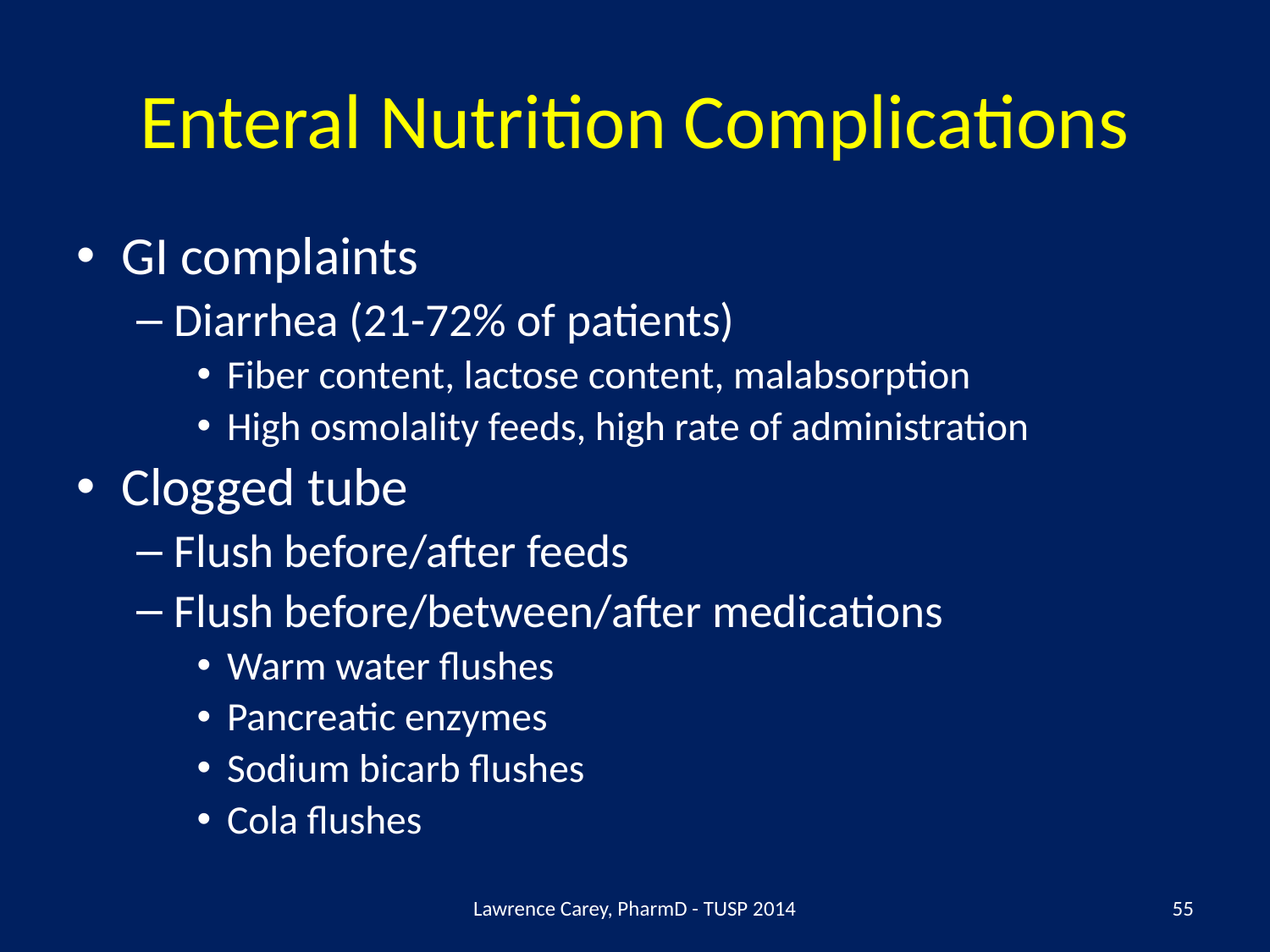

# Enteral Nutrition Complications
GI complaints
Diarrhea (21-72% of patients)
Fiber content, lactose content, malabsorption
High osmolality feeds, high rate of administration
Clogged tube
Flush before/after feeds
Flush before/between/after medications
Warm water flushes
Pancreatic enzymes
Sodium bicarb flushes
Cola flushes

Lawrence Carey, PharmD - TUSP 2014
55